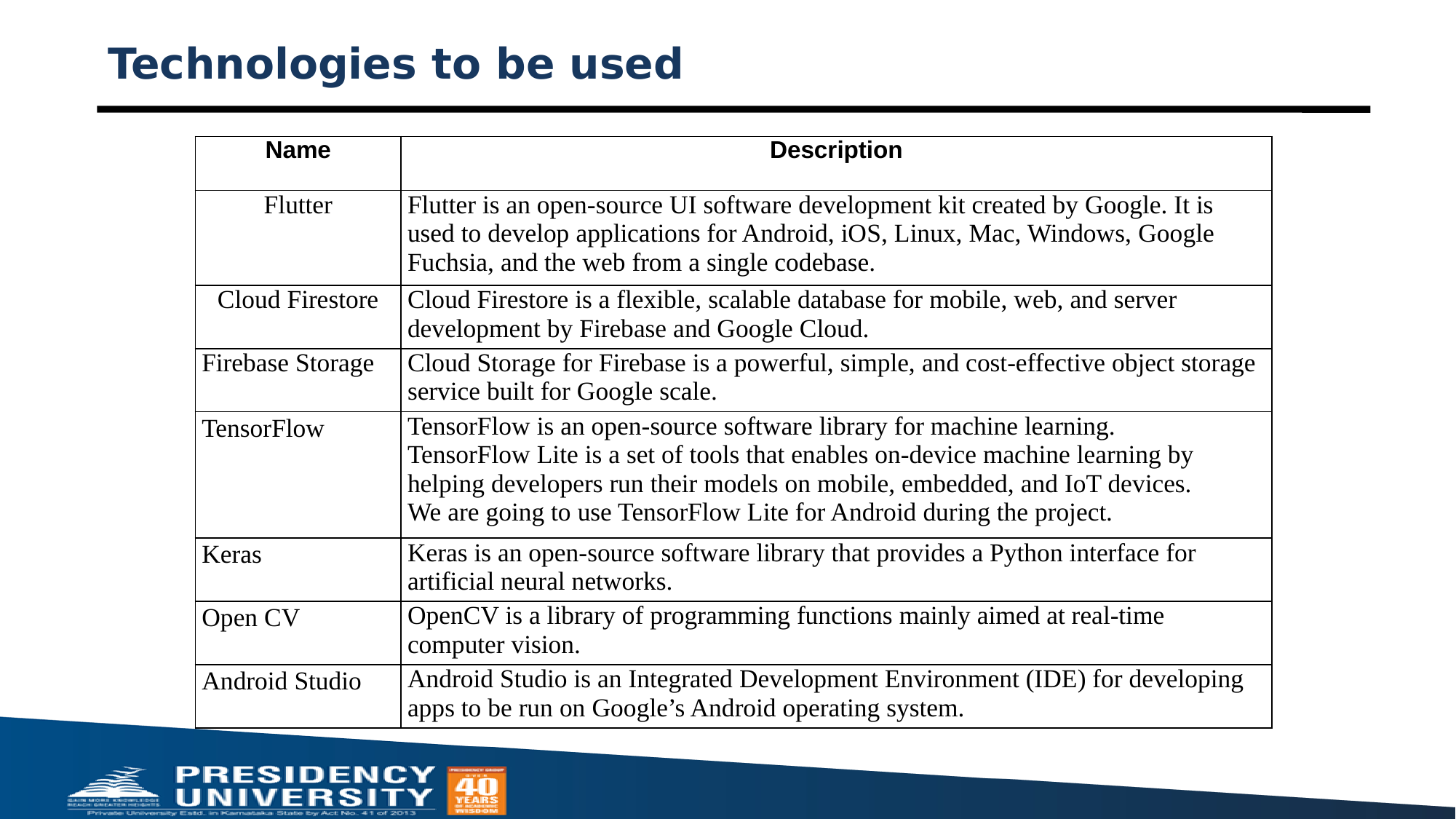

# Technologies to be used
| Name | Description |
| --- | --- |
| Flutter | Flutter is an open-source UI software development kit created by Google. It is used to develop applications for Android, iOS, Linux, Mac, Windows, Google Fuchsia, and the web from a single codebase. |
| Cloud Firestore | Cloud Firestore is a flexible, scalable database for mobile, web, and server development by Firebase and Google Cloud. |
| Firebase Storage | Cloud Storage for Firebase is a powerful, simple, and cost-effective object storage service built for Google scale. |
| TensorFlow | TensorFlow is an open-source software library for machine learning. TensorFlow Lite is a set of tools that enables on-device machine learning by helping developers run their models on mobile, embedded, and IoT devices. We are going to use TensorFlow Lite for Android during the project. |
| Keras | Keras is an open-source software library that provides a Python interface for artificial neural networks. |
| Open CV | OpenCV is a library of programming functions mainly aimed at real-time computer vision. |
| Android Studio | Android Studio is an Integrated Development Environment (IDE) for developing apps to be run on Google’s Android operating system. |